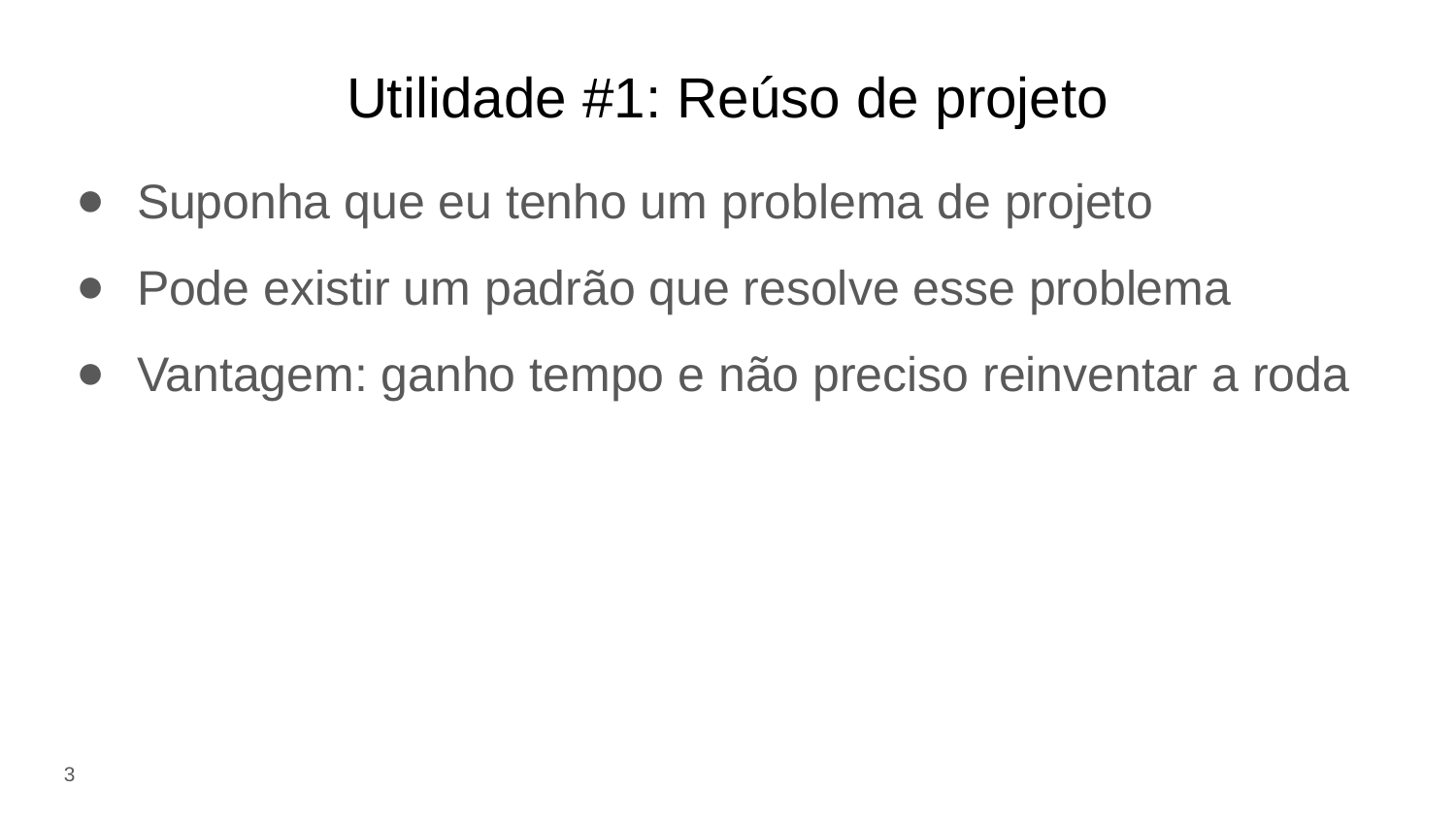

# Utilidade #1: Reúso de projeto
Suponha que eu tenho um problema de projeto
Pode existir um padrão que resolve esse problema
Vantagem: ganho tempo e não preciso reinventar a roda
3